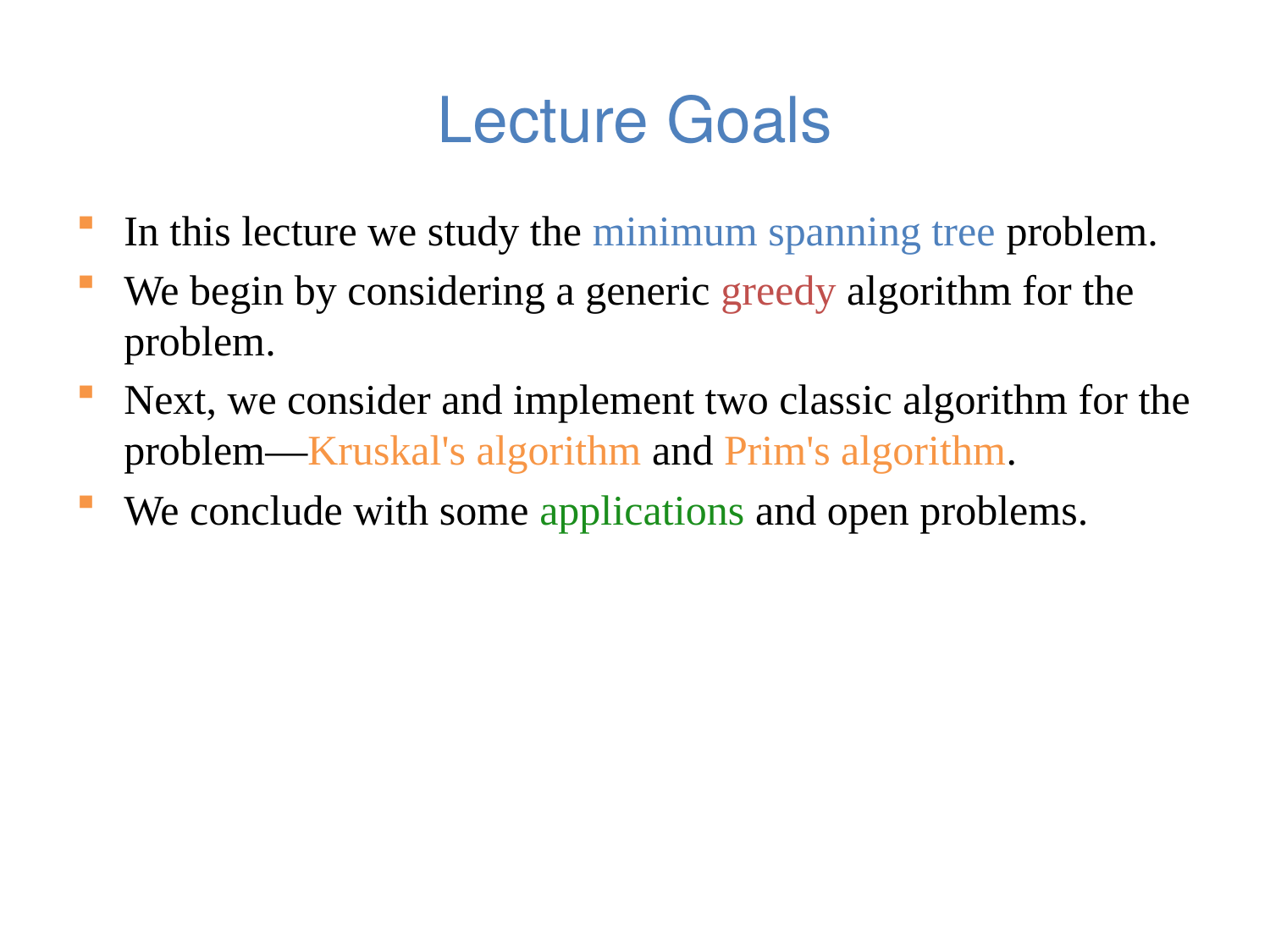

# Lecture Goals
In this lecture we study the minimum spanning tree problem.
We begin by considering a generic greedy algorithm for the problem.
Next, we consider and implement two classic algorithm for the problem—Kruskal's algorithm and Prim's algorithm.
We conclude with some applications and open problems.